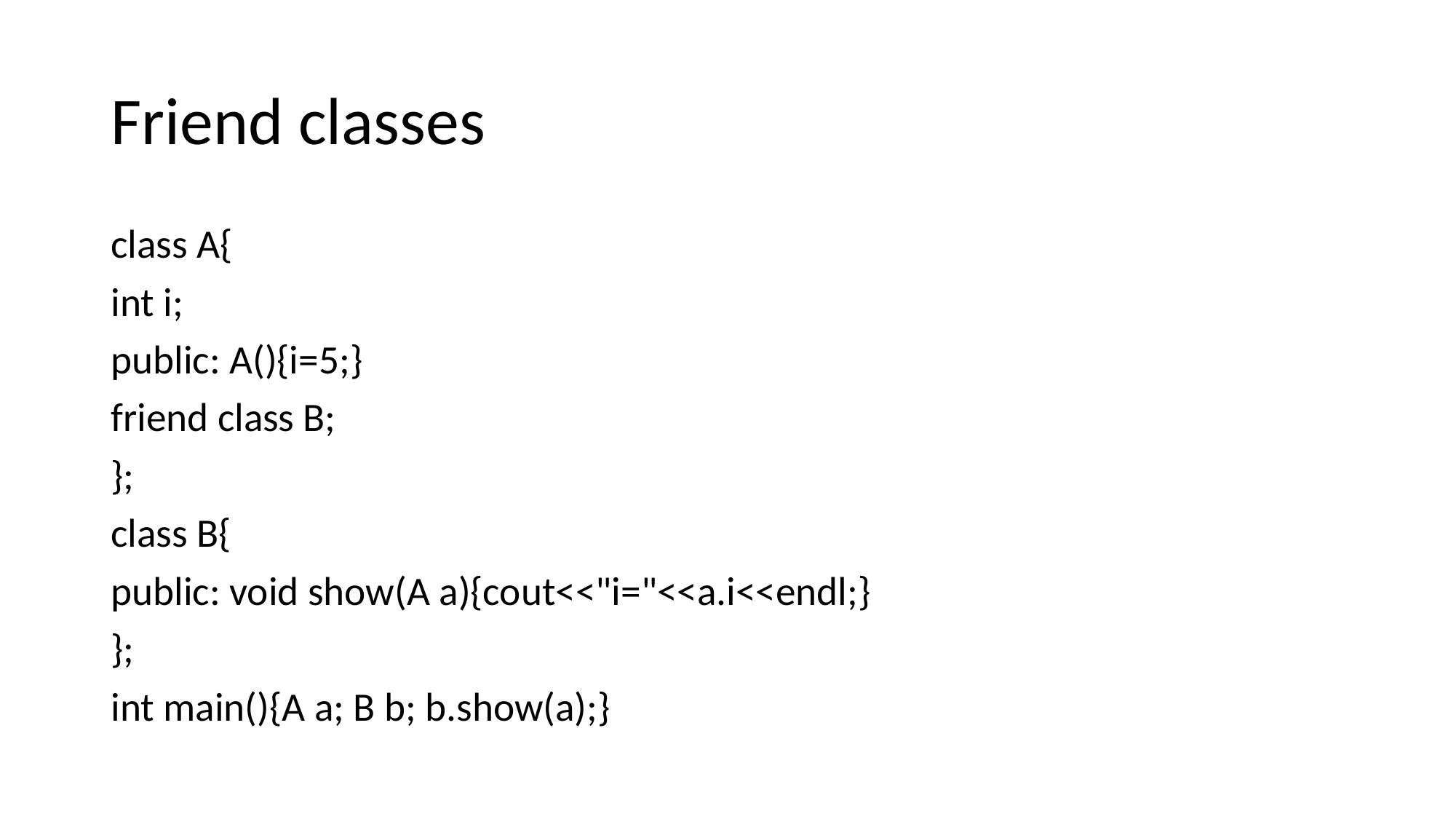

# Friend classes
class A{
int i;
public: A(){i=5;}
friend class B;
};
class B{
public: void show(A a){cout<<"i="<<a.i<<endl;}
};
int main(){A a; B b; b.show(a);}